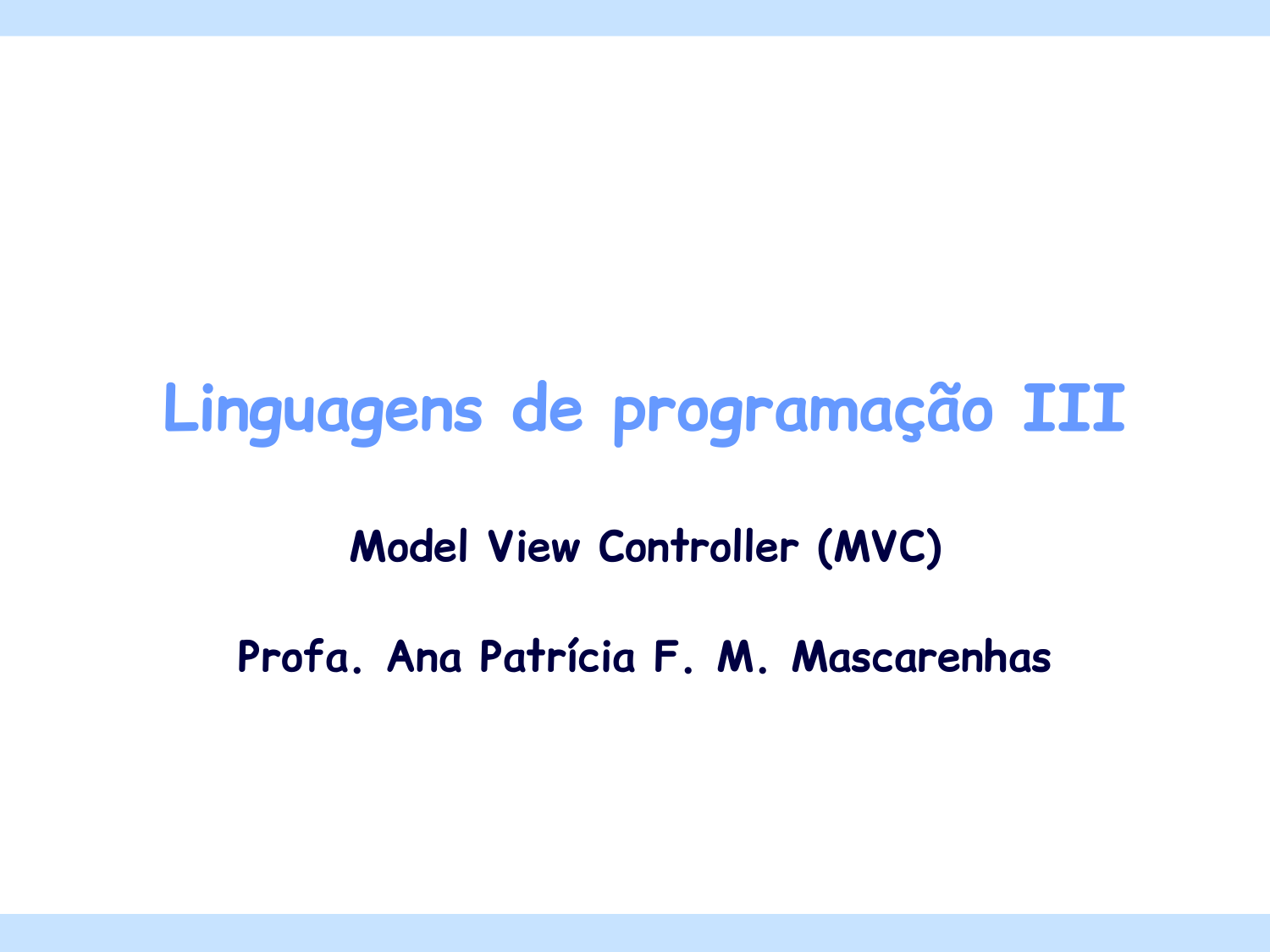

Linguagens de programação III

Model View Controller (MVC)

Profa. Ana Patrícia F. M. Mascarenhas